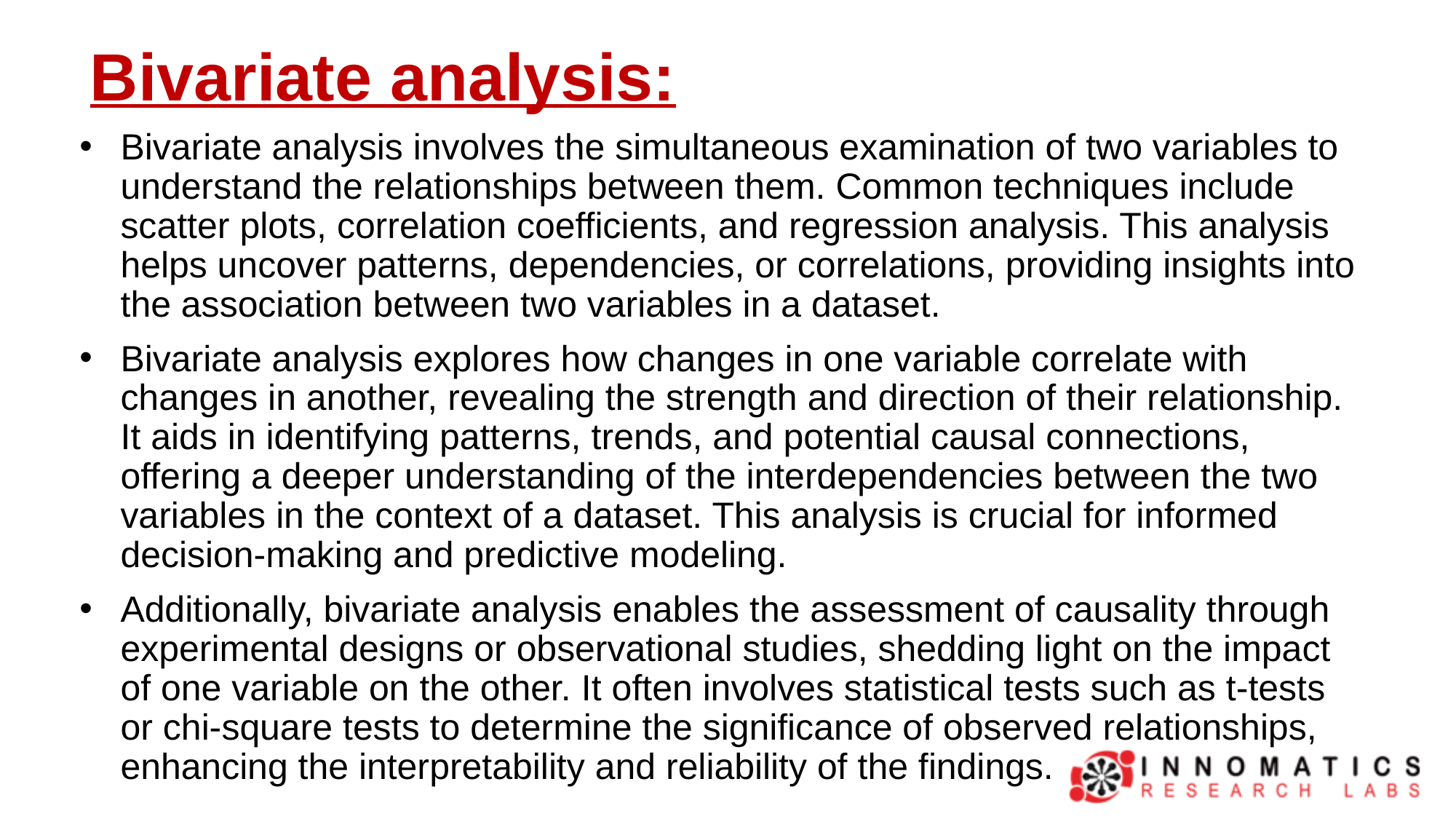

# Bivariate analysis:
Bivariate analysis involves the simultaneous examination of two variables to understand the relationships between them. Common techniques include scatter plots, correlation coefficients, and regression analysis. This analysis helps uncover patterns, dependencies, or correlations, providing insights into the association between two variables in a dataset.
Bivariate analysis explores how changes in one variable correlate with changes in another, revealing the strength and direction of their relationship. It aids in identifying patterns, trends, and potential causal connections, offering a deeper understanding of the interdependencies between the two variables in the context of a dataset. This analysis is crucial for informed decision-making and predictive modeling.
Additionally, bivariate analysis enables the assessment of causality through experimental designs or observational studies, shedding light on the impact of one variable on the other. It often involves statistical tests such as t-tests or chi-square tests to determine the significance of observed relationships, enhancing the interpretability and reliability of the findings.